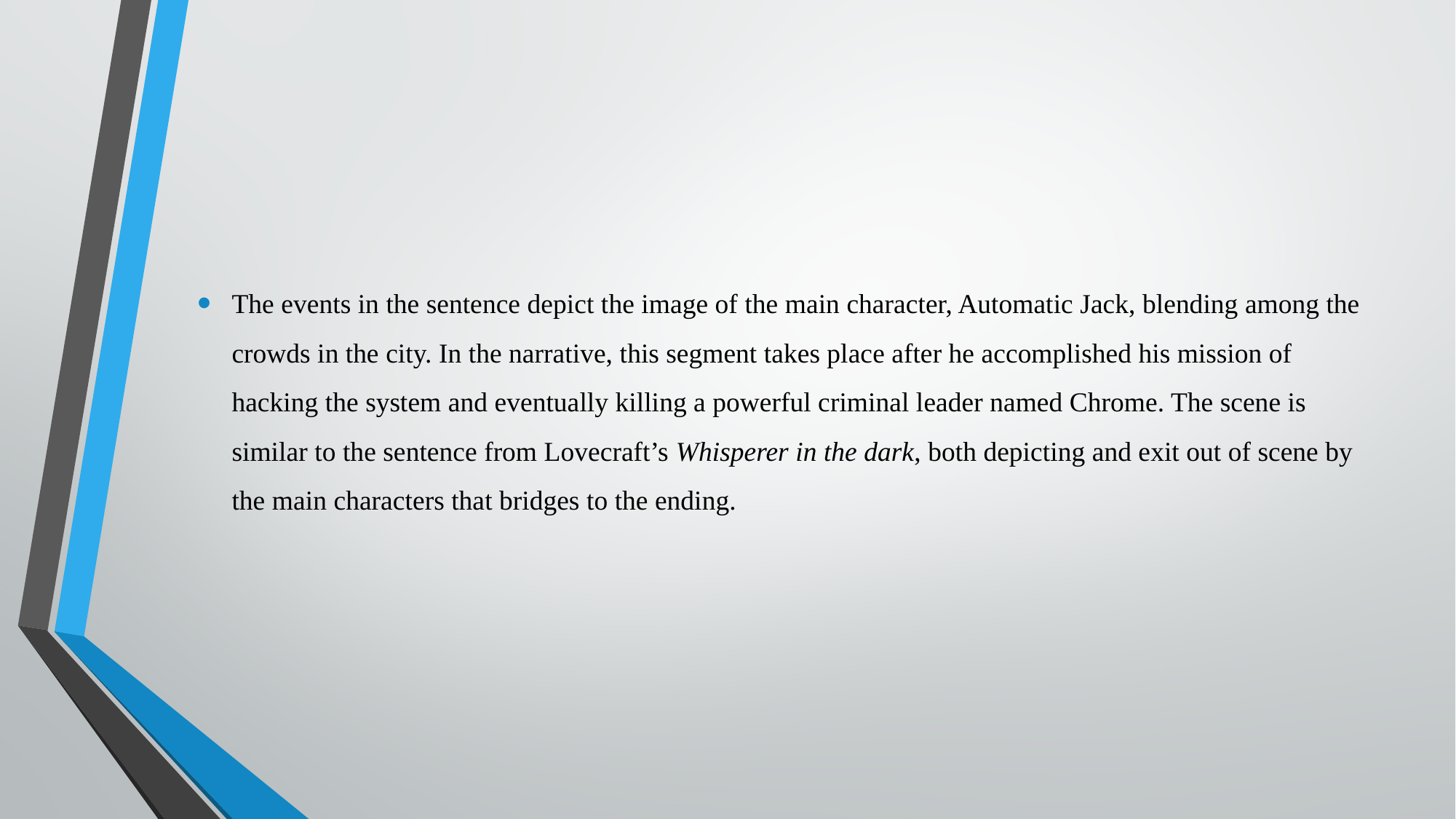

The events in the sentence depict the image of the main character, Automatic Jack, blending among the crowds in the city. In the narrative, this segment takes place after he accomplished his mission of hacking the system and eventually killing a powerful criminal leader named Chrome. The scene is similar to the sentence from Lovecraft’s Whisperer in the dark, both depicting and exit out of scene by the main characters that bridges to the ending.